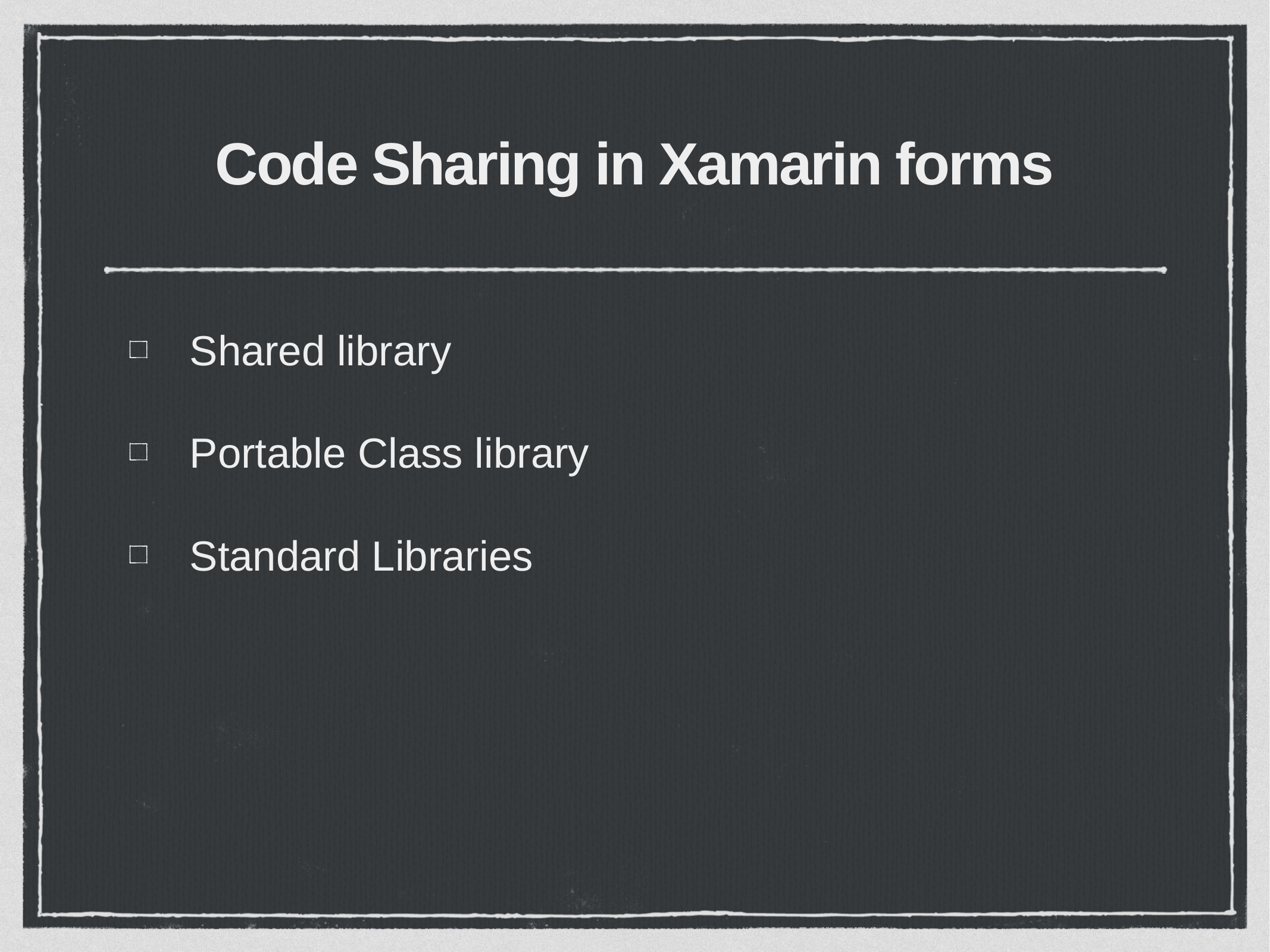

# Code Sharing in Xamarin forms
Shared library
Portable Class library
Standard Libraries